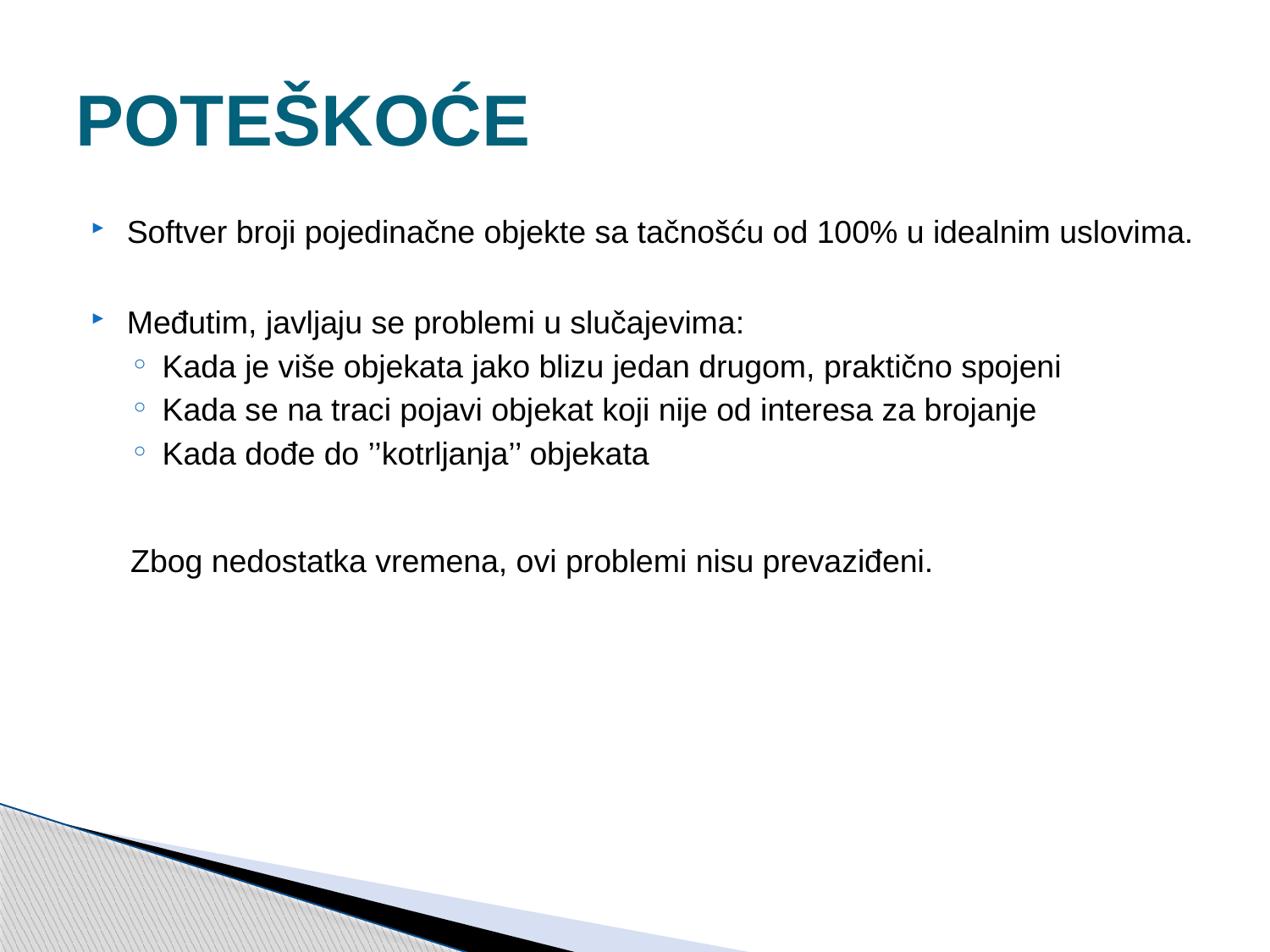

# POTEŠKOĆE
Softver broji pojedinačne objekte sa tačnošću od 100% u idealnim uslovima.

Međutim, javljaju se problemi u slučajevima:
Kada je više objekata jako blizu jedan drugom, praktično spojeni
Kada se na traci pojavi objekat koji nije od interesa za brojanje
Kada dođe do ’’kotrljanja’’ objekata

Zbog nedostatka vremena, ovi problemi nisu prevaziđeni.